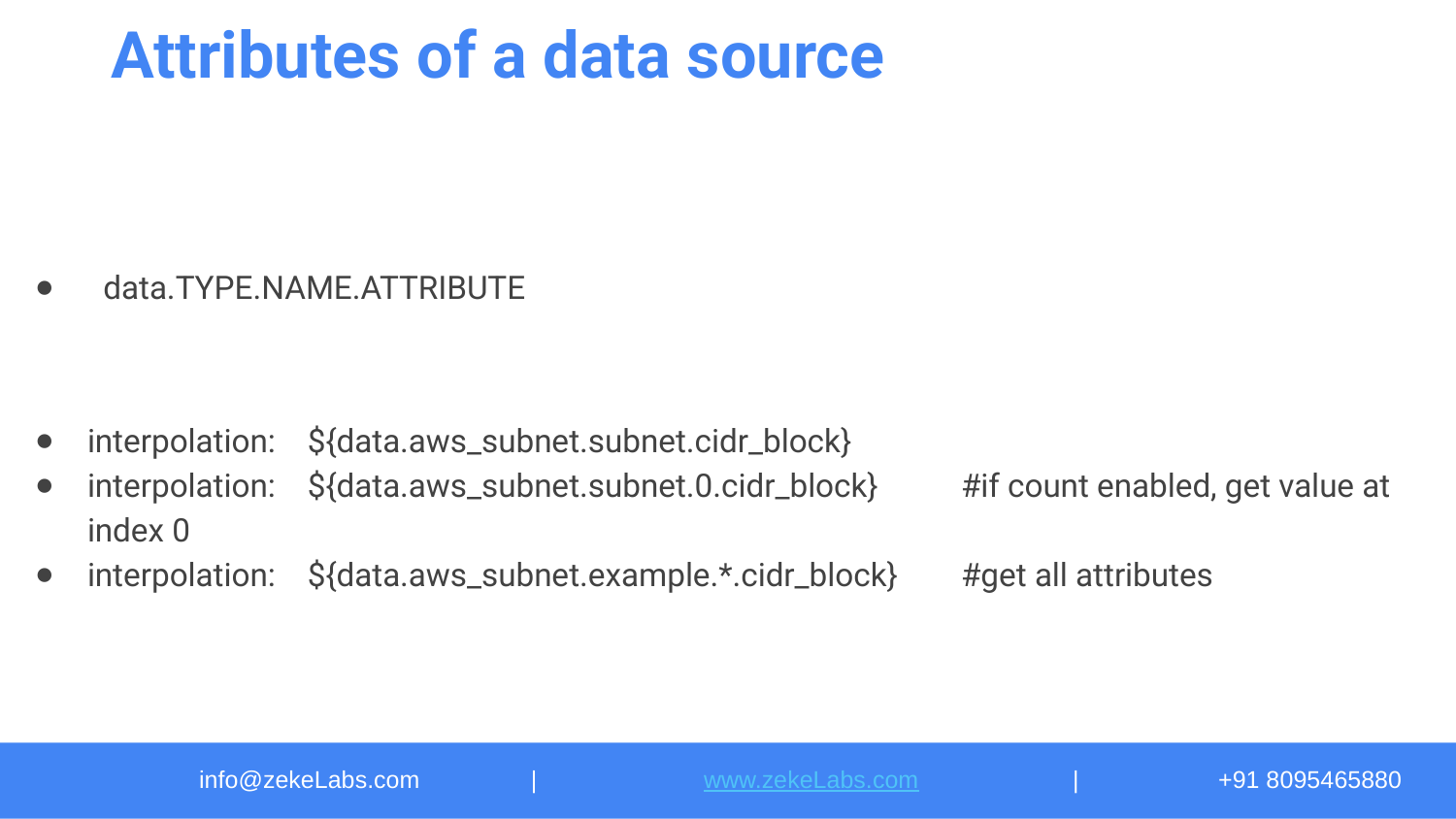

# Attributes of a data source

  data.TYPE.NAME.ATTRIBUTE

interpolation:    ${data.aws_subnet.subnet.cidr_block}
interpolation:    ${data.aws_subnet.subnet.0.cidr_block}	#if count enabled, get value at index 0
interpolation:    ${data.aws_subnet.example.*.cidr_block}	#get all attributes

info@zekeLabs.com	      |	          www.zekeLabs.com		|	+91 8095465880